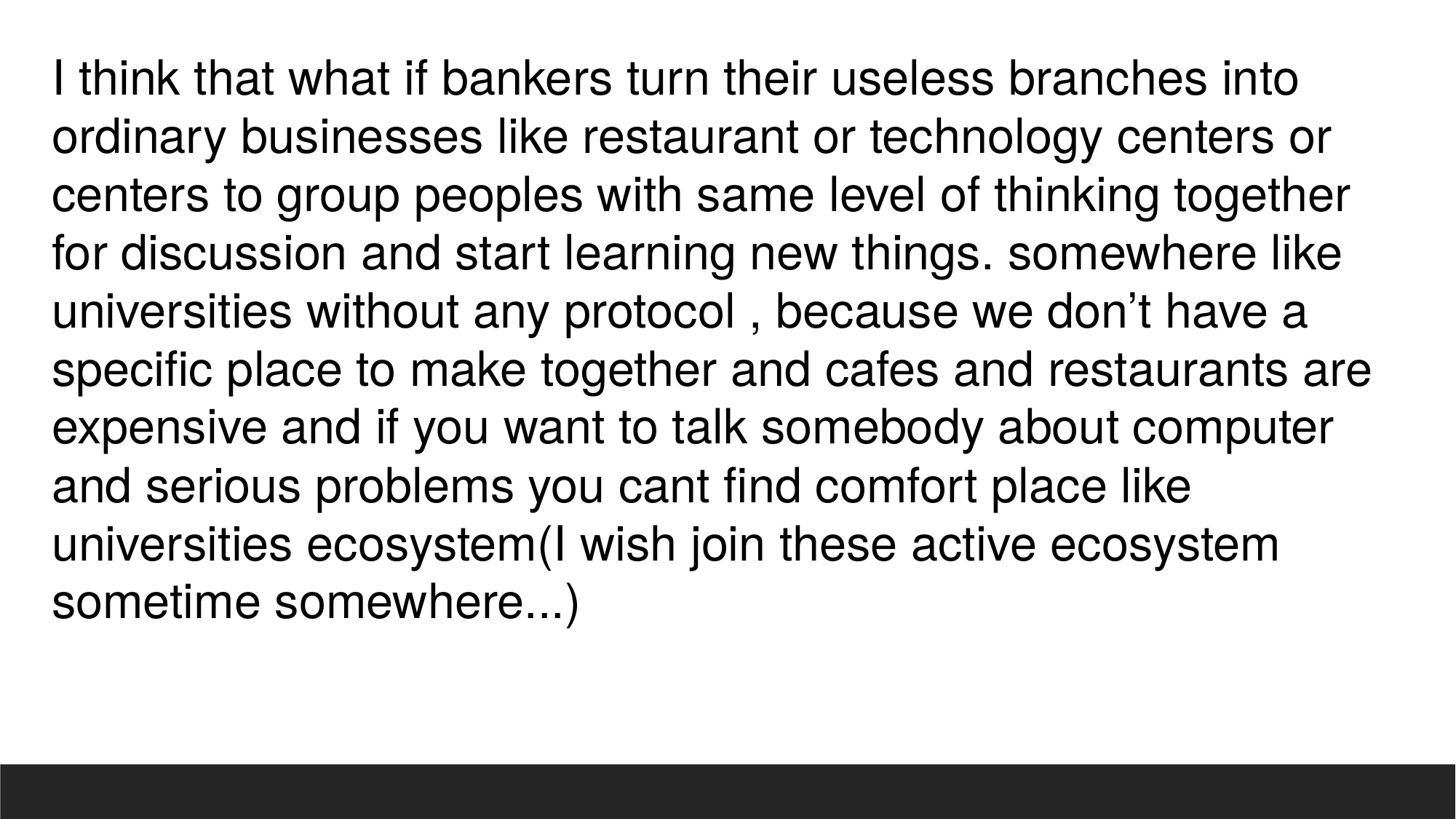

I think that what if bankers turn their useless branches into ordinary businesses like restaurant or technology centers or centers to group peoples with same level of thinking together for discussion and start learning new things. somewhere like universities without any protocol , because we don’t have a  specific place to make together and cafes and restaurants are expensive and if you want to talk somebody about computer and serious problems you cant find comfort place like universities ecosystem(I wish join these active ecosystem sometime somewhere...)